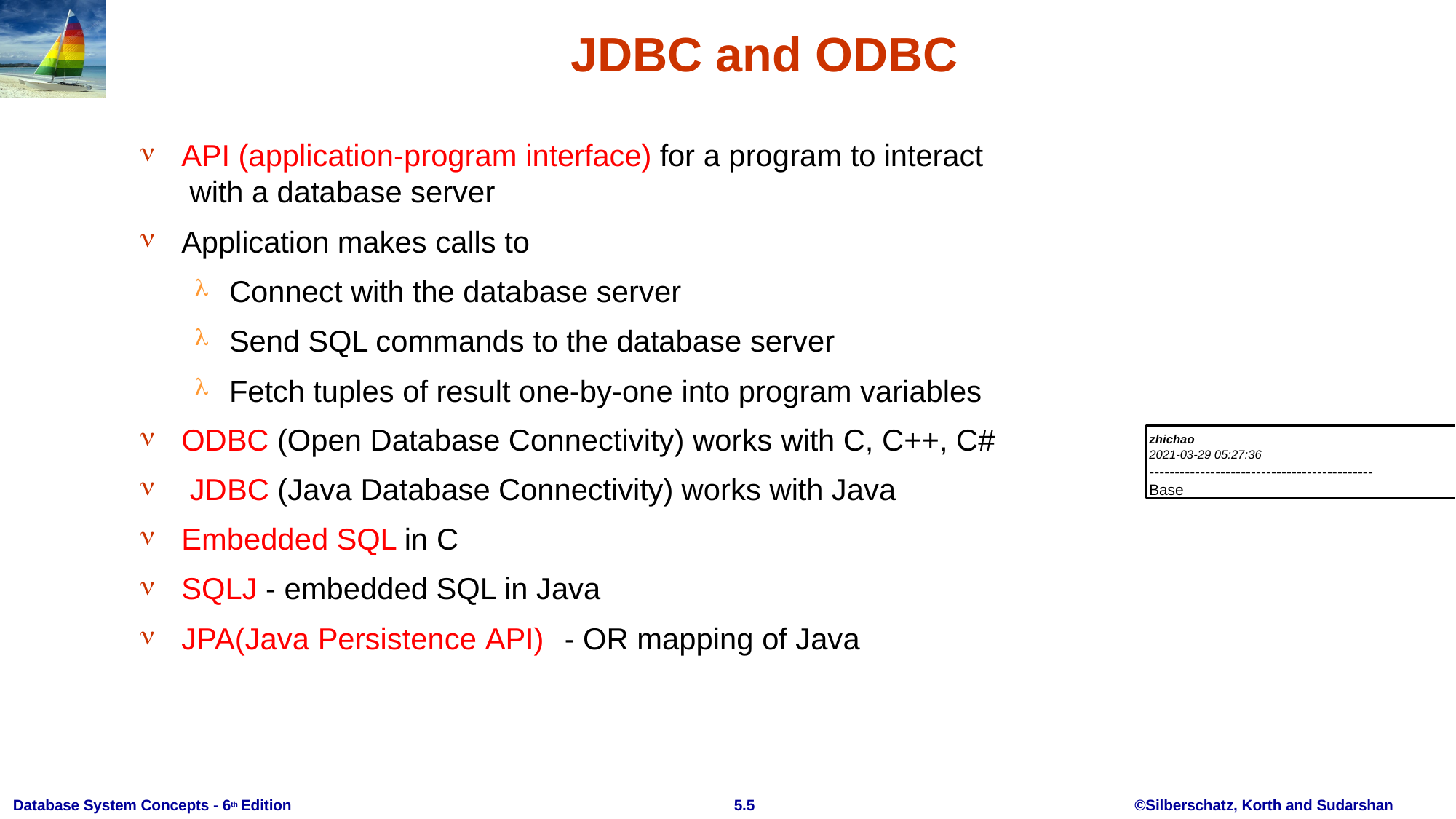

# JDBC and ODBC
ν
API (application-program interface) for a program to interact  with a database server
Application makes calls to
ν
Connect with the database server
Send SQL commands to the database server
Fetch tuples of result one-by-one into program variables
λ
λ
λ
ν
ν
ν
ν
ν
ODBC (Open Database Connectivity) works with C, C++, C#  JDBC (Java Database Connectivity) works with Java  Embedded SQL in C
SQLJ - embedded SQL in Java
JPA(Java Persistence API)	- OR mapping of Java
zhichao
2021-03-29 05:27:36
--------------------------------------------
Base
Database System Concepts - 6th Edition
5.5
©Silberschatz, Korth and Sudarshan